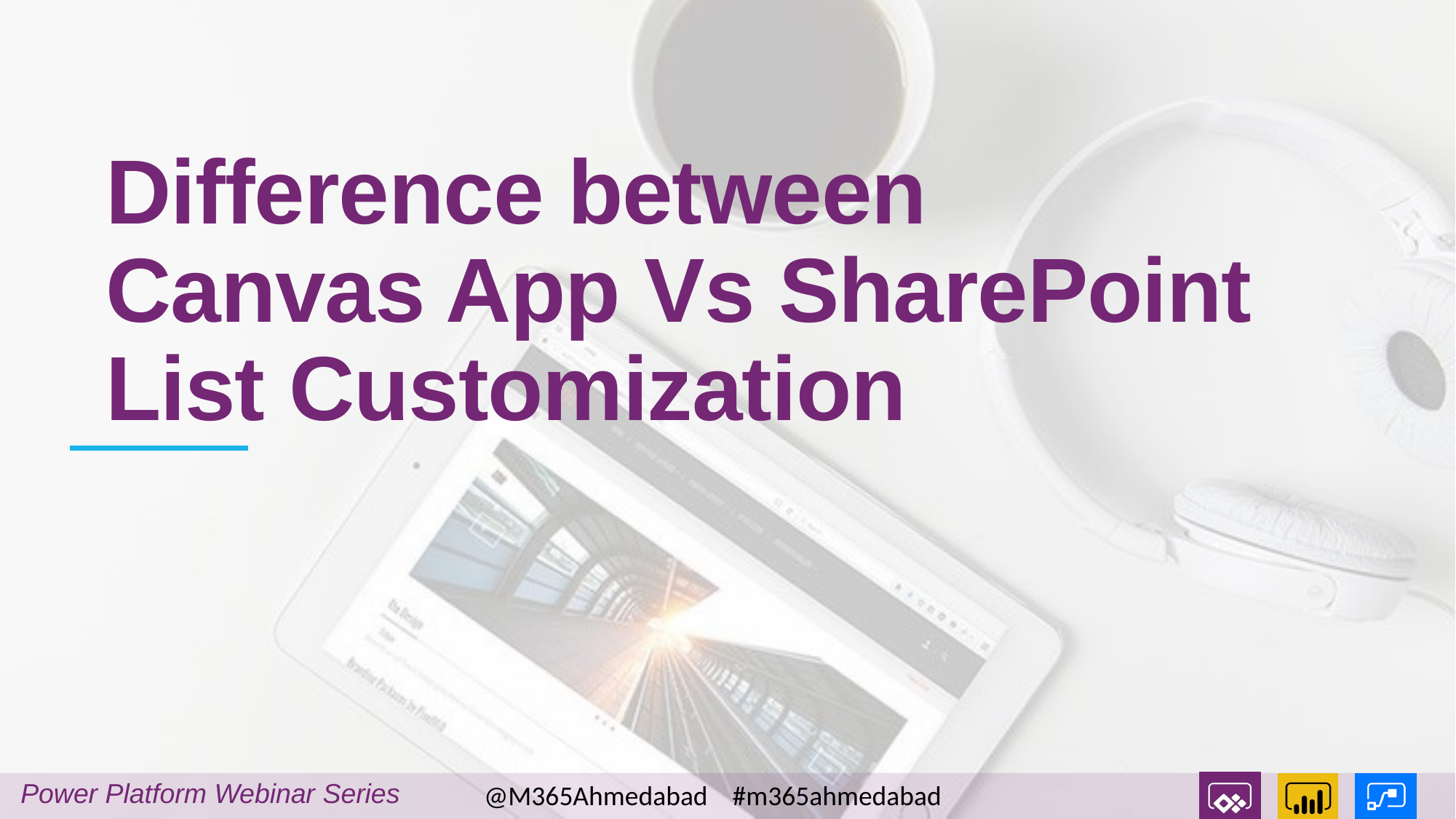

# Difference between Canvas App Vs SharePoint List Customization